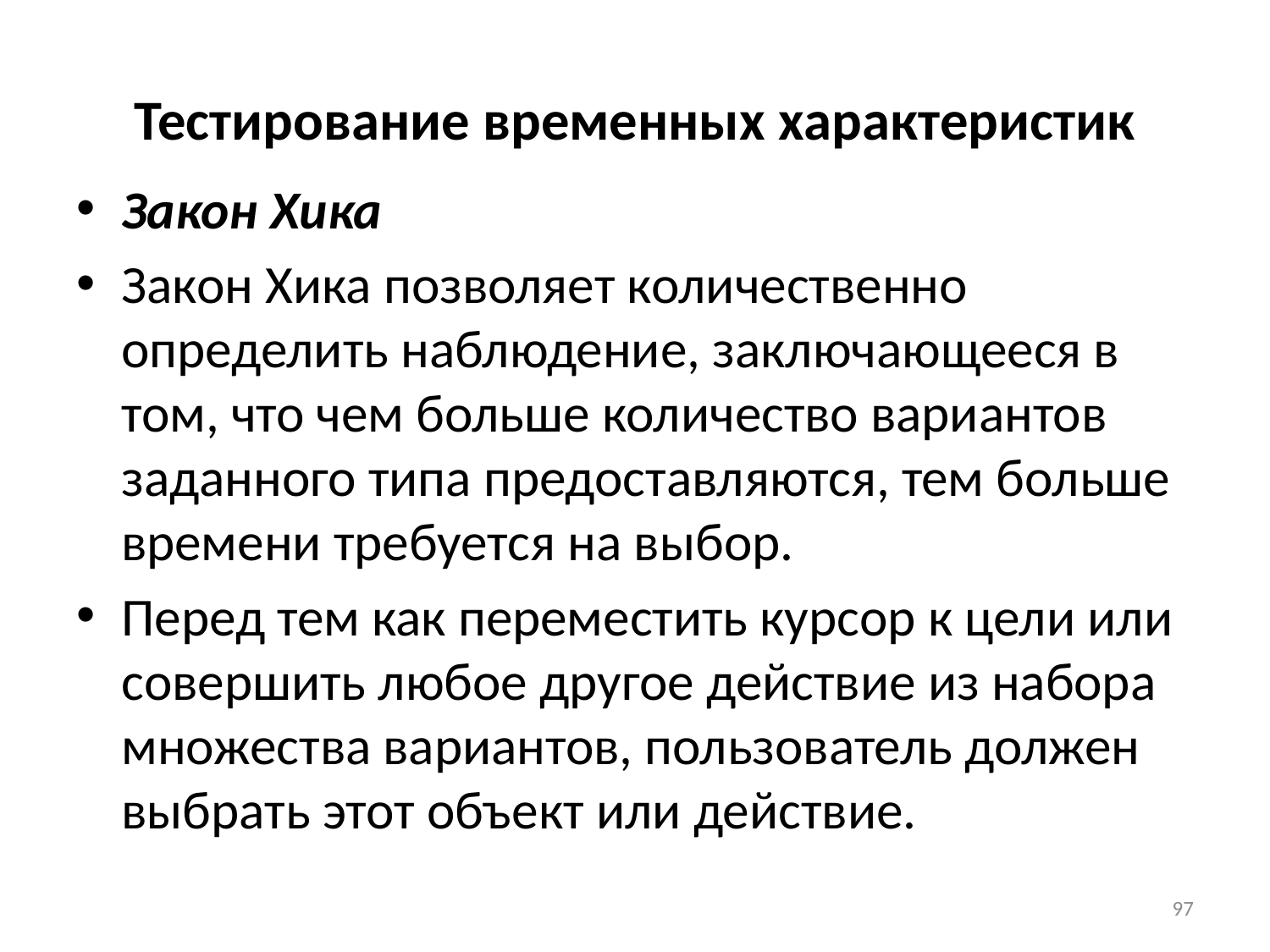

# Тестирование временных характеристик
Закон Хика
Закон Хика позволяет количественно определить наблюдение, заключающееся в том, что чем больше количество вариантов заданного типа предоставляются, тем больше времени требуется на выбор.
Перед тем как переместить курсор к цели или совершить любое другое действие из набора множества вариантов, пользователь должен выбрать этот объект или действие.
97